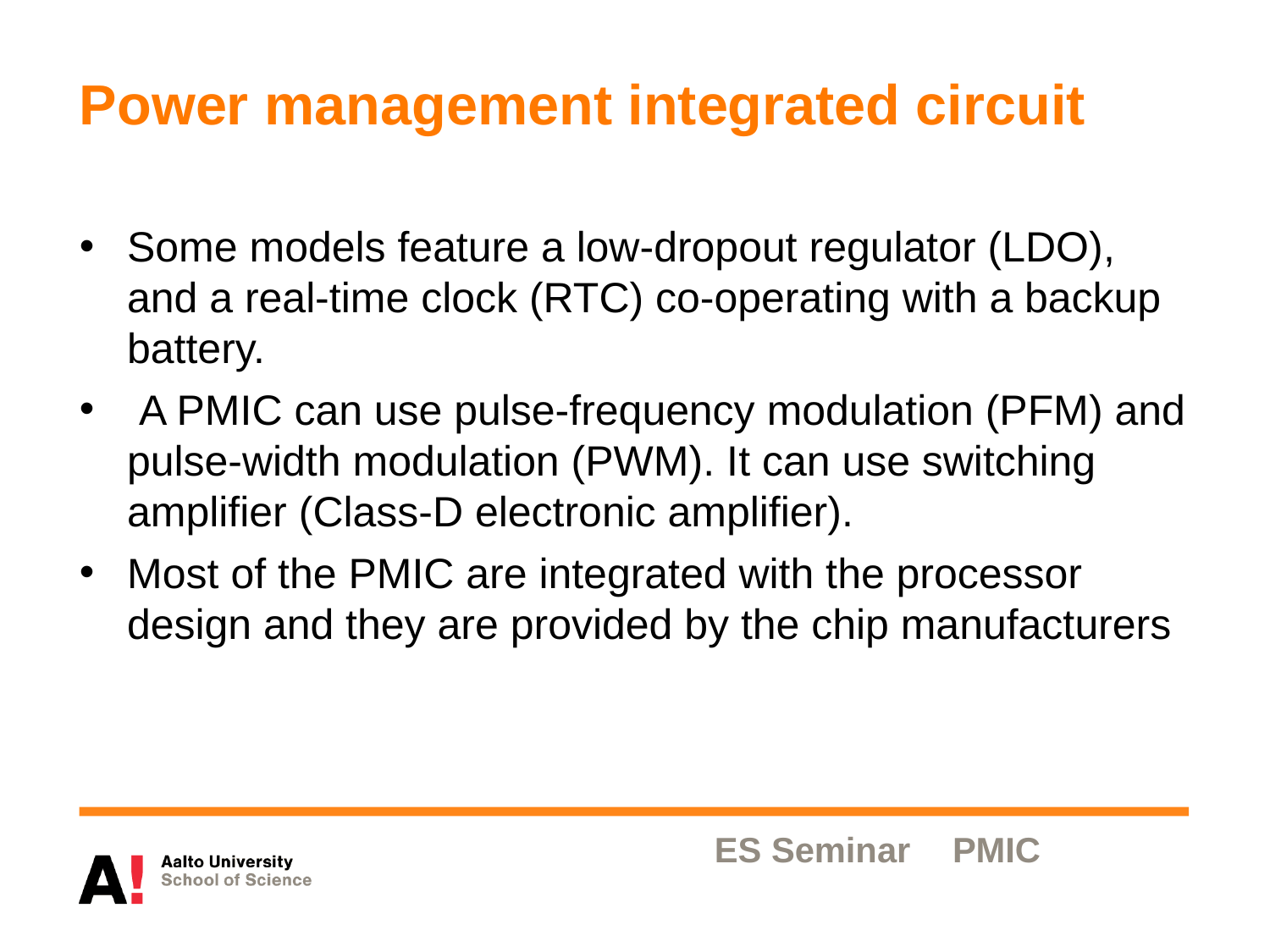

# Power management integrated circuit
Some models feature a low-dropout regulator (LDO), and a real-time clock (RTC) co-operating with a backup battery.
 A PMIC can use pulse-frequency modulation (PFM) and pulse-width modulation (PWM). It can use switching amplifier (Class-D electronic amplifier).
Most of the PMIC are integrated with the processor design and they are provided by the chip manufacturers
ES Seminar
PMIC